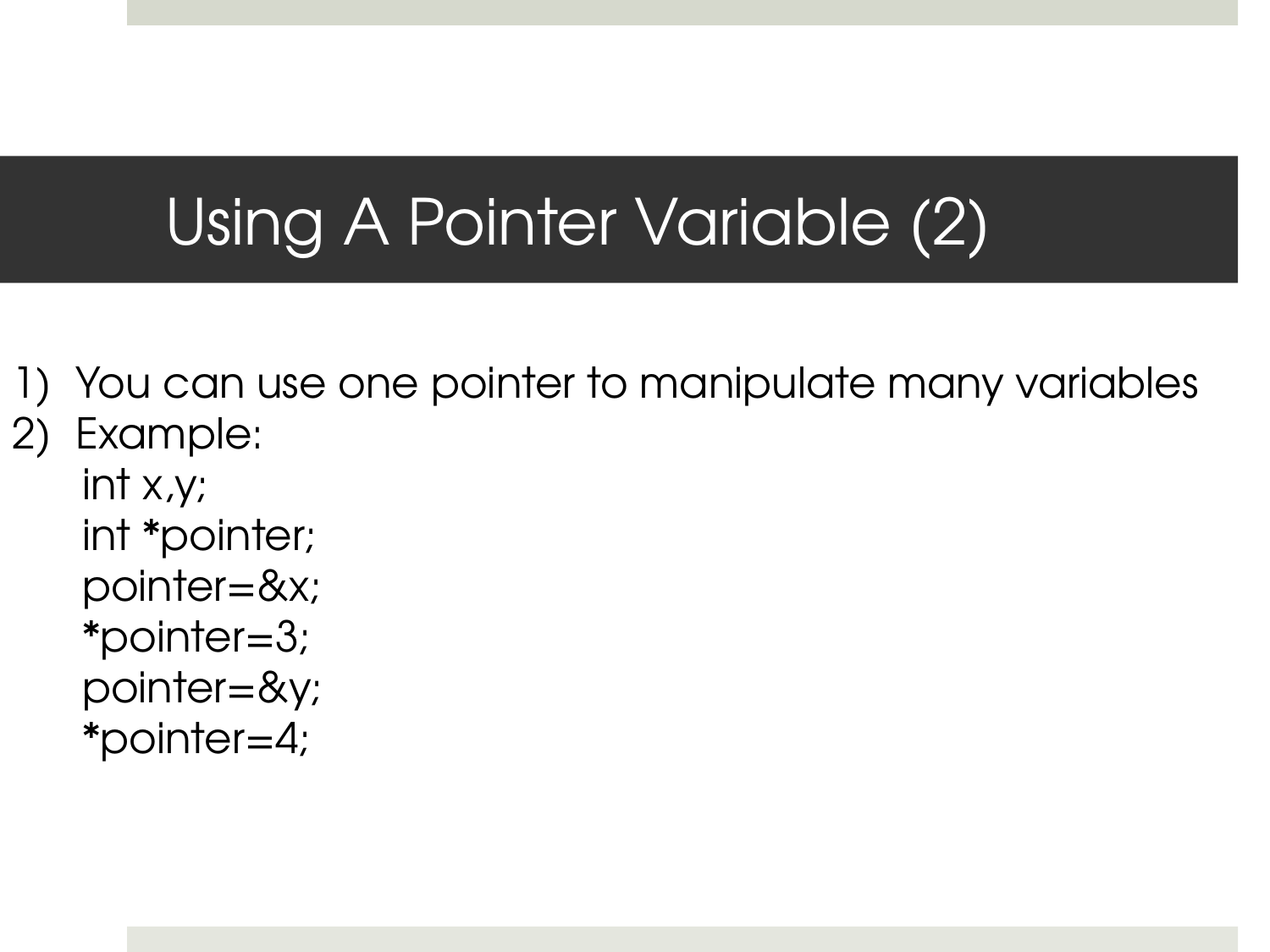

# Using A Pointer Variable (2)
You can use one pointer to manipulate many variables
Example:
      int x,y;
      int *pointer;
      pointer=&x;
      *pointer=3;
      pointer=&y;
      *pointer=4;